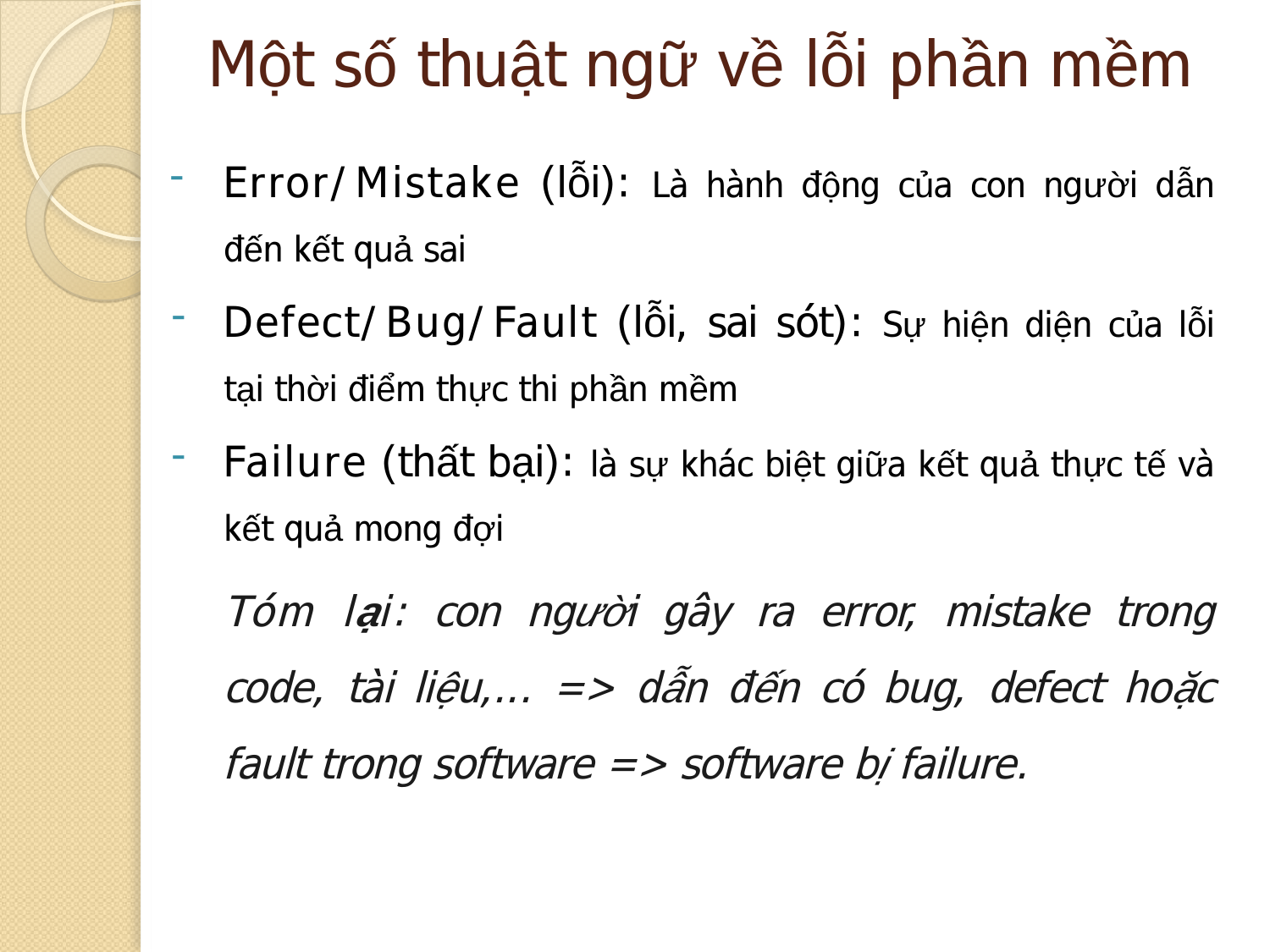

# Một số thuật ngữ về lỗi phần mềm

Error/Mistake (lỗi): Là hành động của con người dẫn đến kết quả sai
Defect/Bug/Fault (lỗi, sai sót): Sự hiện diện của lỗi tại thời điểm thực thi phần mềm
Failure (thất bại): là sự khác biệt giữa kết quả thực tế và kết quả mong đợi
Tóm lại: con người gây ra error, mistake trong code, tài liệu,... => dẫn đến có bug, defect hoặc fault trong software => software bị failure.